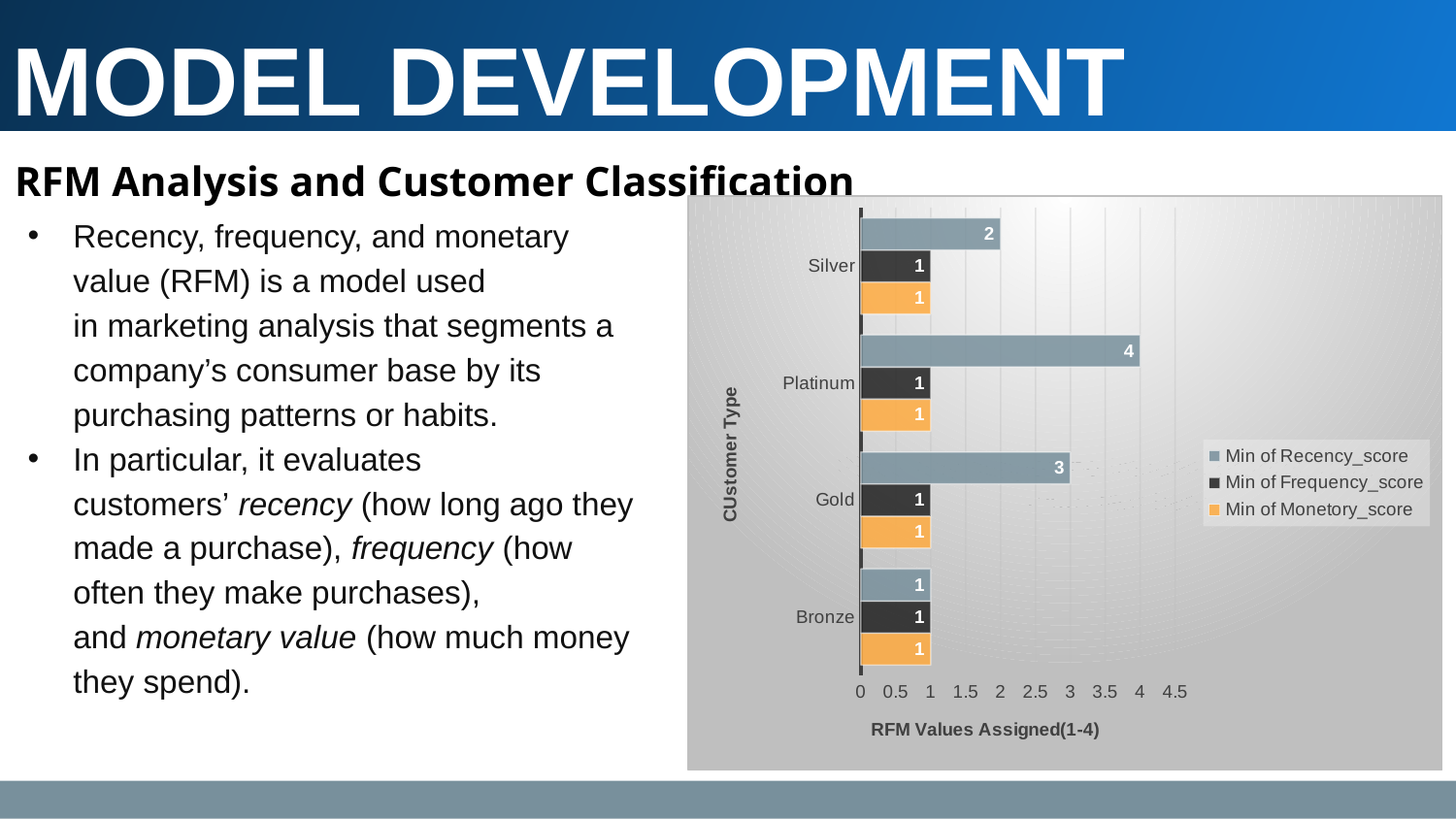

MODEL DEVELOPMENT
RFM Analysis and Customer Classification
Recency, frequency, and monetary value (RFM) is a model used in marketing analysis that segments a company’s consumer base by its purchasing patterns or habits.
In particular, it evaluates customers’ recency (how long ago they made a purchase), frequency (how often they make purchases), and monetary value (how much money they spend).

### Chart

| Category | Min of Monetory_score | Min of Frequency_score | Min of Recency_score |
|---|---|---|---|
| Bronze | 1.0 | 1.0 | 1.0 |
| Gold | 1.0 | 1.0 | 3.0 |
| Platinum | 1.0 | 1.0 | 4.0 |
| Silver | 1.0 | 1.0 | 2.0 |
Place any supporting images, graphs, data or extra text here.